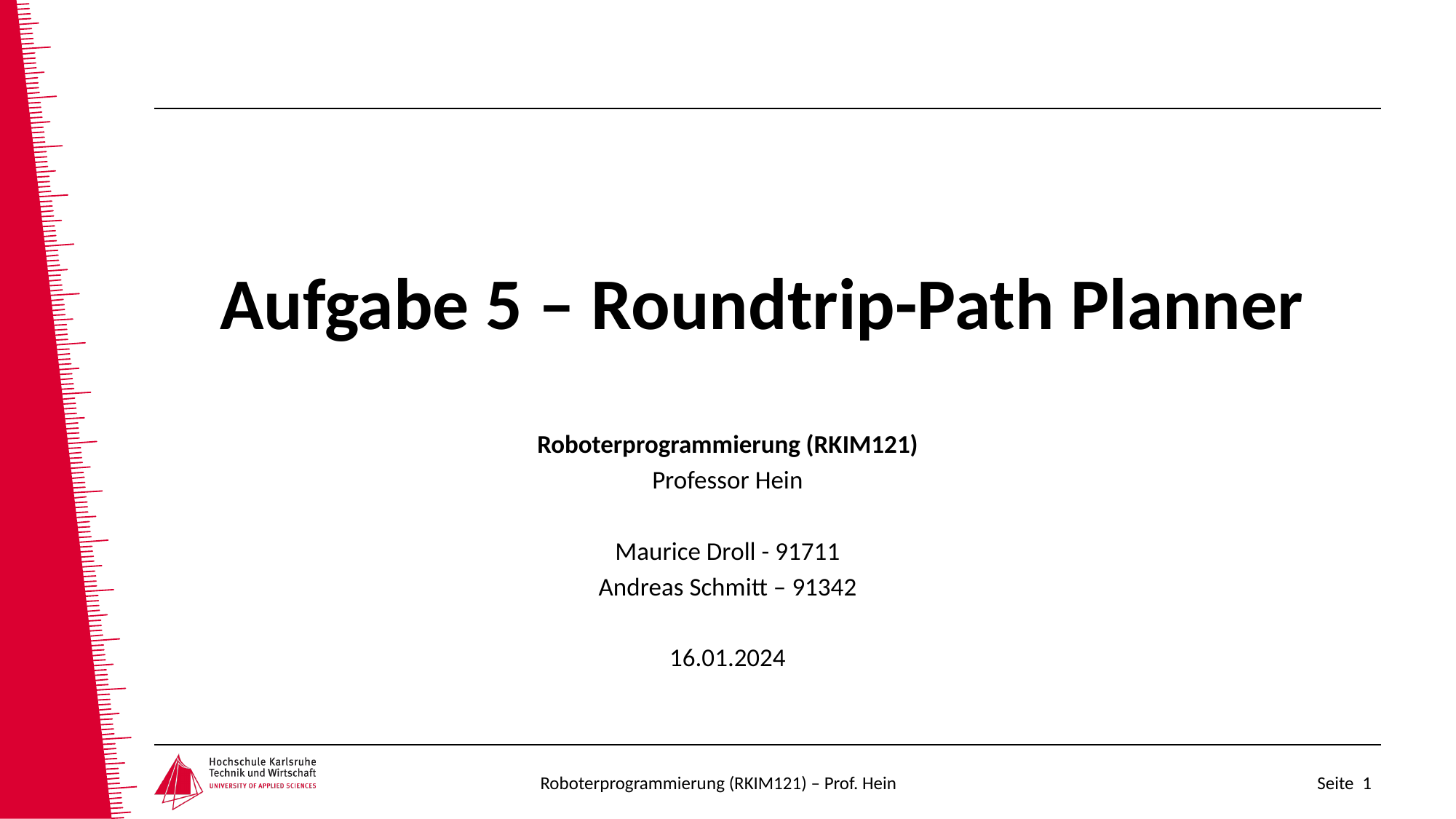

# Aufgabe 5 – Roundtrip-Path Planner
Roboterprogrammierung (RKIM121)
Professor Hein

Maurice Droll - 91711
Andreas Schmitt – 91342

16.01.2024
Roboterprogrammierung (RKIM121) – Prof. Hein
Seite  1